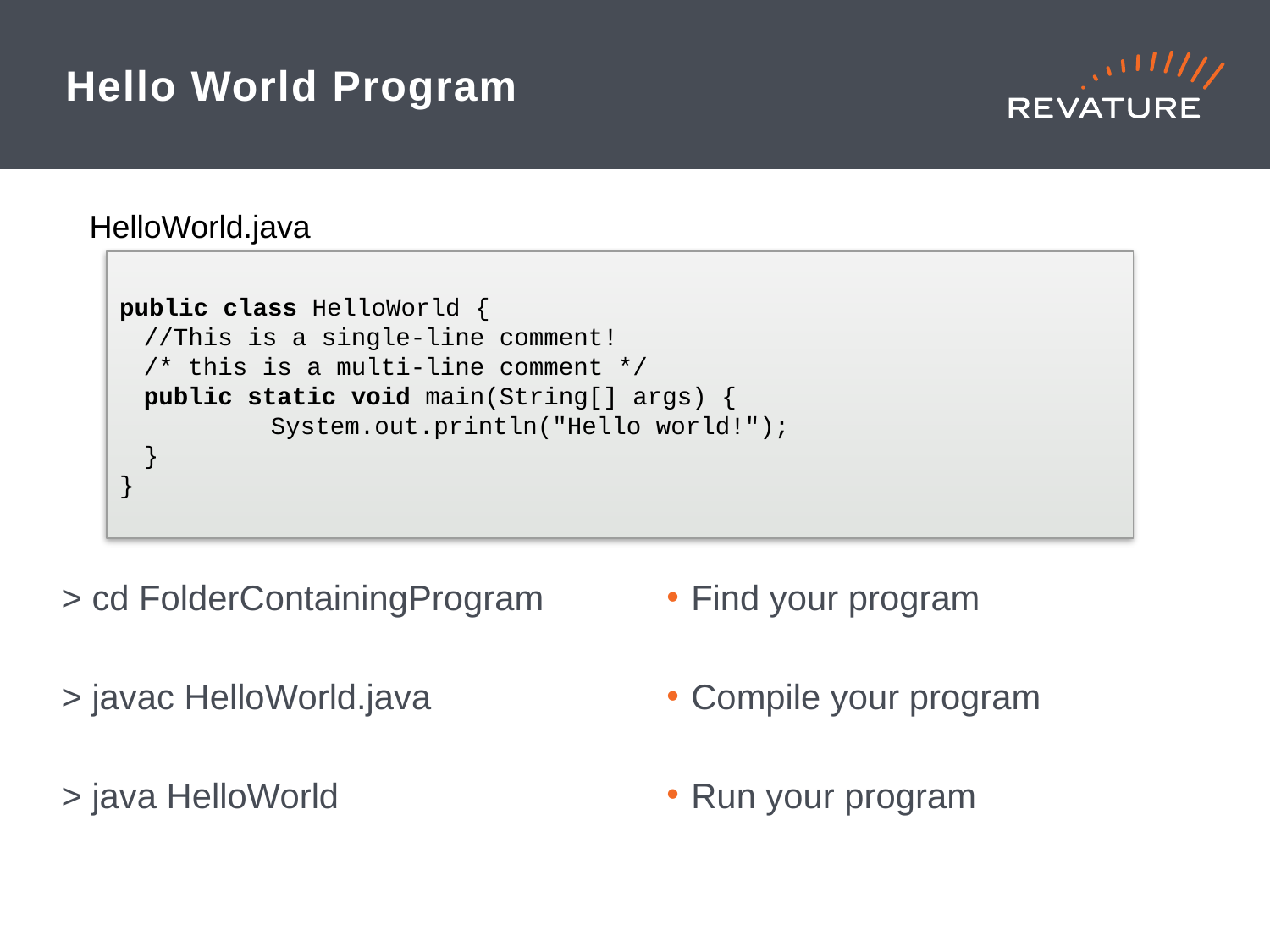

# Hello World Program
HelloWorld.java
public class HelloWorld {
	//This is a single-line comment!
	/* this is a multi-line comment */
	public static void main(String[] args) {
		System.out.println("Hello world!");
	}
}
Find your program

Compile your program

Run your program
> cd FolderContainingProgram

> javac HelloWorld.java

> java HelloWorld